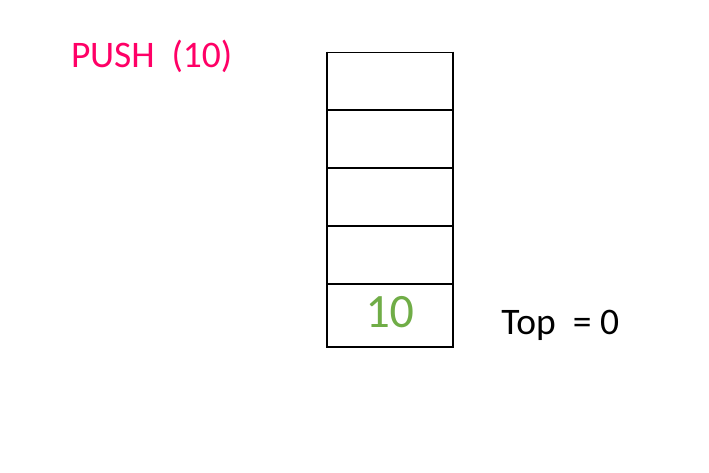

PUSH  (10)
|  |
| --- |
|  |
|  |
|  |
| 10 |
Top  = 0